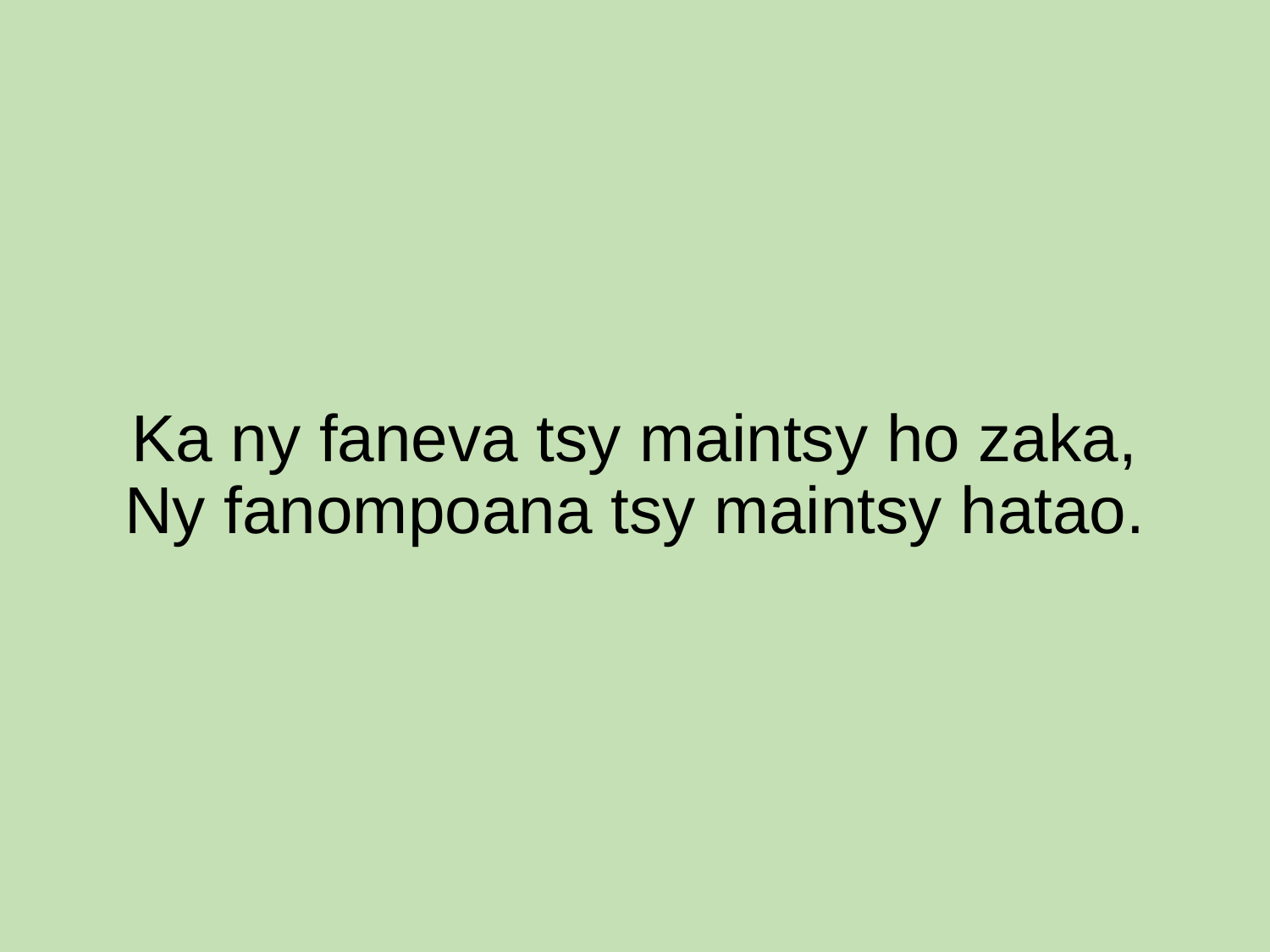

Ka ny faneva tsy maintsy ho zaka,
Ny fanompoana tsy maintsy hatao.